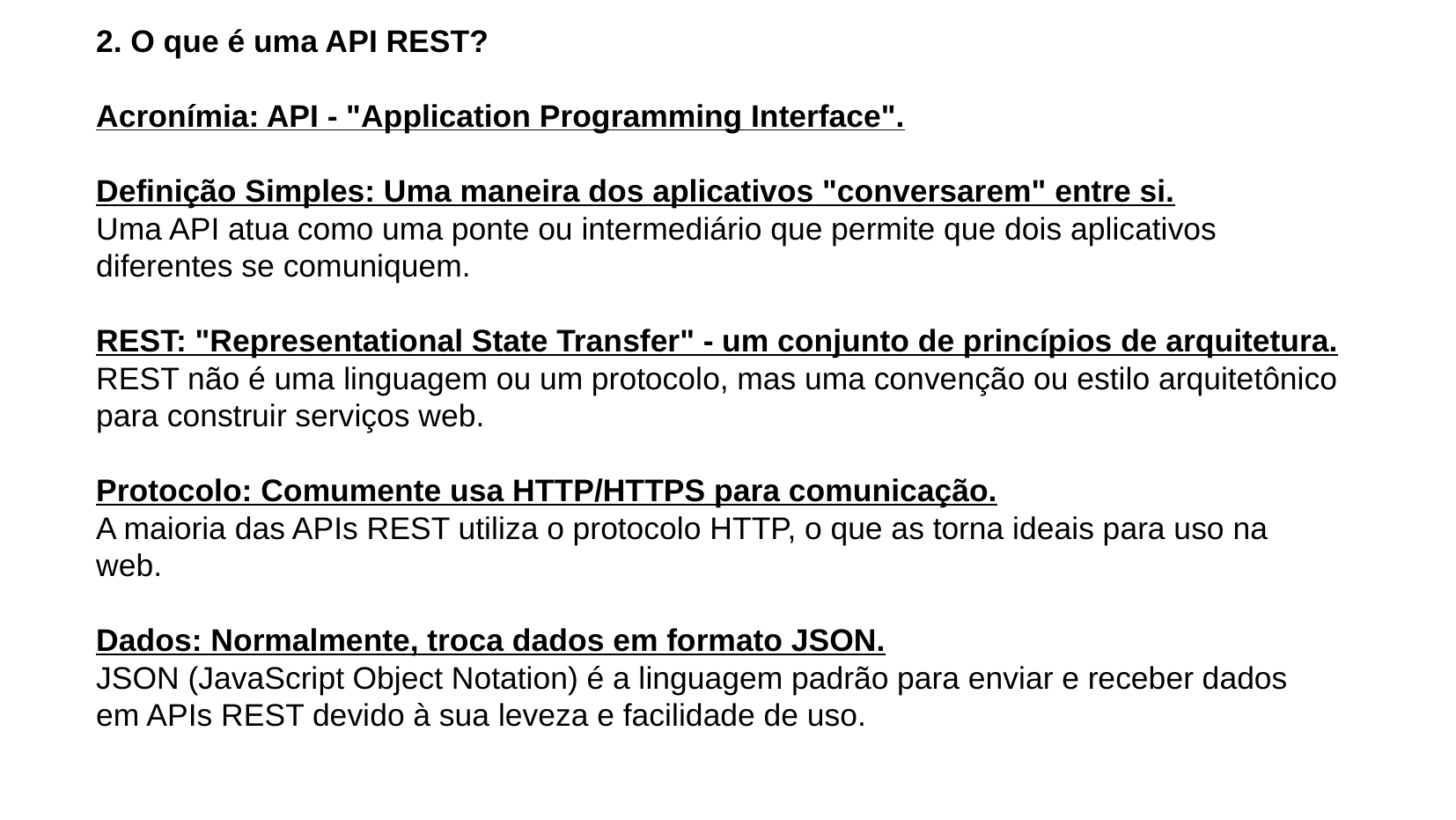

2. O que é uma API REST?

Acronímia: API - "Application Programming Interface".

Definição Simples: Uma maneira dos aplicativos "conversarem" entre si.
Uma API atua como uma ponte ou intermediário que permite que dois aplicativos diferentes se comuniquem.

REST: "Representational State Transfer" - um conjunto de princípios de arquitetura.
REST não é uma linguagem ou um protocolo, mas uma convenção ou estilo arquitetônico para construir serviços web.

Protocolo: Comumente usa HTTP/HTTPS para comunicação.
A maioria das APIs REST utiliza o protocolo HTTP, o que as torna ideais para uso na web.

Dados: Normalmente, troca dados em formato JSON.
JSON (JavaScript Object Notation) é a linguagem padrão para enviar e receber dados em APIs REST devido à sua leveza e facilidade de uso.